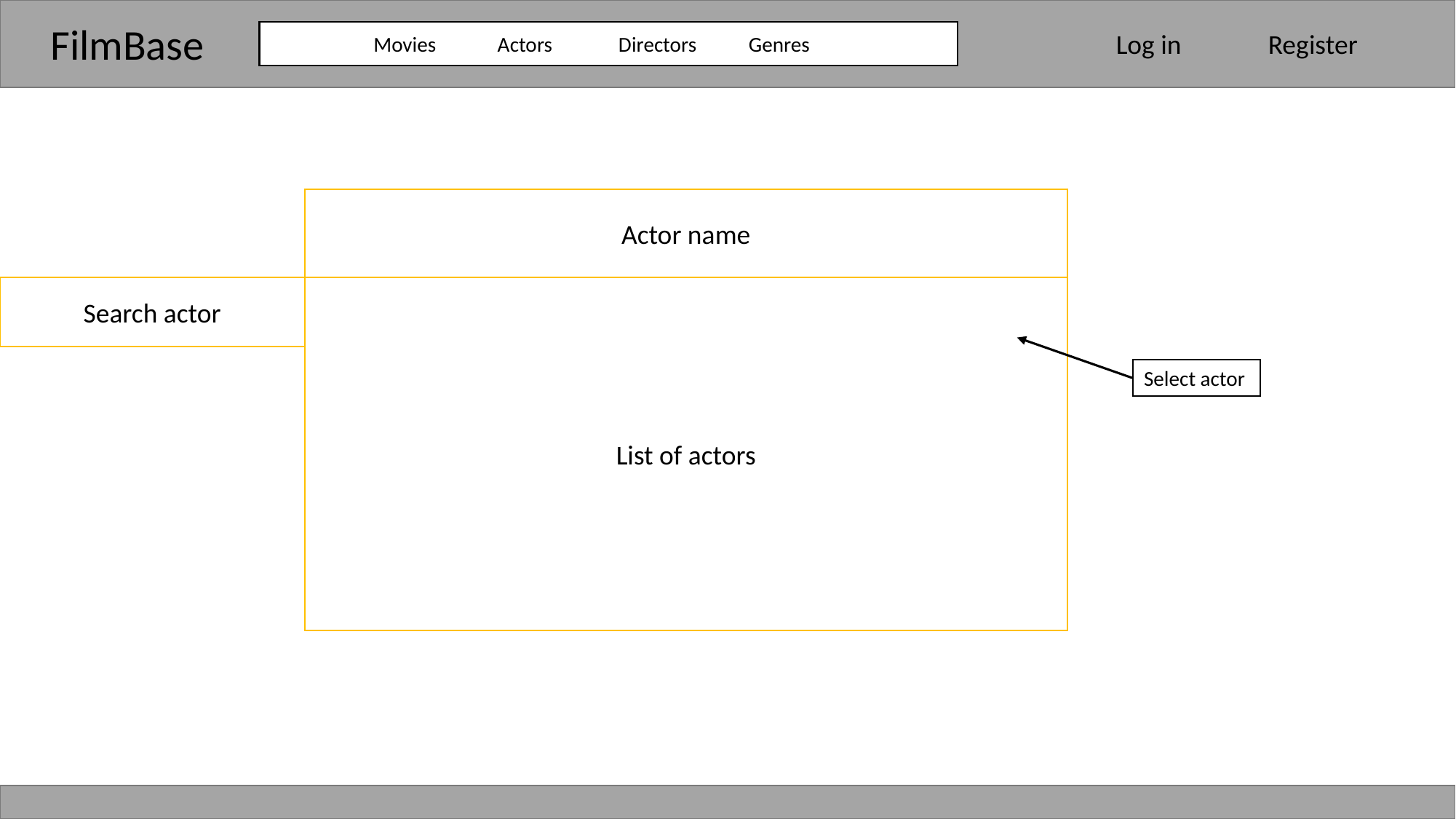

FilmBase
Movies             Actors              Directors           Genres
Log in
Register
Actor name
Search actor
List of actors
Select actor